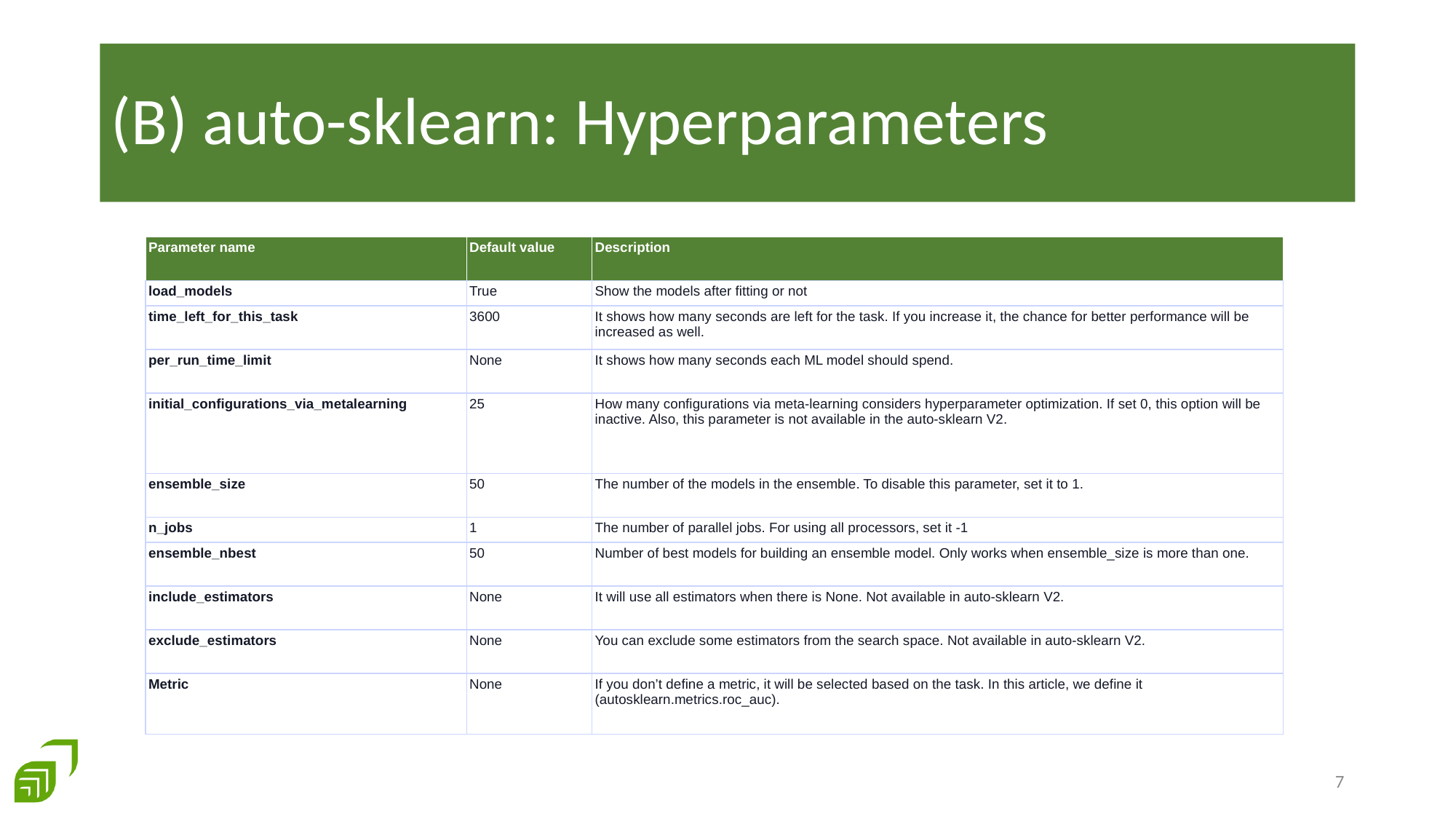

# (B) auto-sklearn: Hyperparameters
| Parameter name | Default value | Description |
| --- | --- | --- |
| load\_models | True | Show the models after fitting or not |
| time\_left\_for\_this\_task | 3600 | It shows how many seconds are left for the task. If you increase it, the chance for better performance will be increased as well. |
| per\_run\_time\_limit | None | It shows how many seconds each ML model should spend. |
| initial\_configurations\_via\_metalearning | 25 | How many configurations via meta-learning considers hyperparameter optimization. If set 0, this option will be inactive. Also, this parameter is not available in the auto-sklearn V2. |
| ensemble\_size | 50 | The number of the models in the ensemble. To disable this parameter, set it to 1. |
| n\_jobs | 1 | The number of parallel jobs. For using all processors, set it -1 |
| ensemble\_nbest | 50 | Number of best models for building an ensemble model. Only works when ensemble\_size is more than one. |
| include\_estimators | None | It will use all estimators when there is None. Not available in auto-sklearn V2. |
| exclude\_estimators | None | You can exclude some estimators from the search space. Not available in auto-sklearn V2. |
| Metric | None | If you don’t define a metric, it will be selected based on the task. In this article, we define it (autosklearn.metrics.roc\_auc). |
7